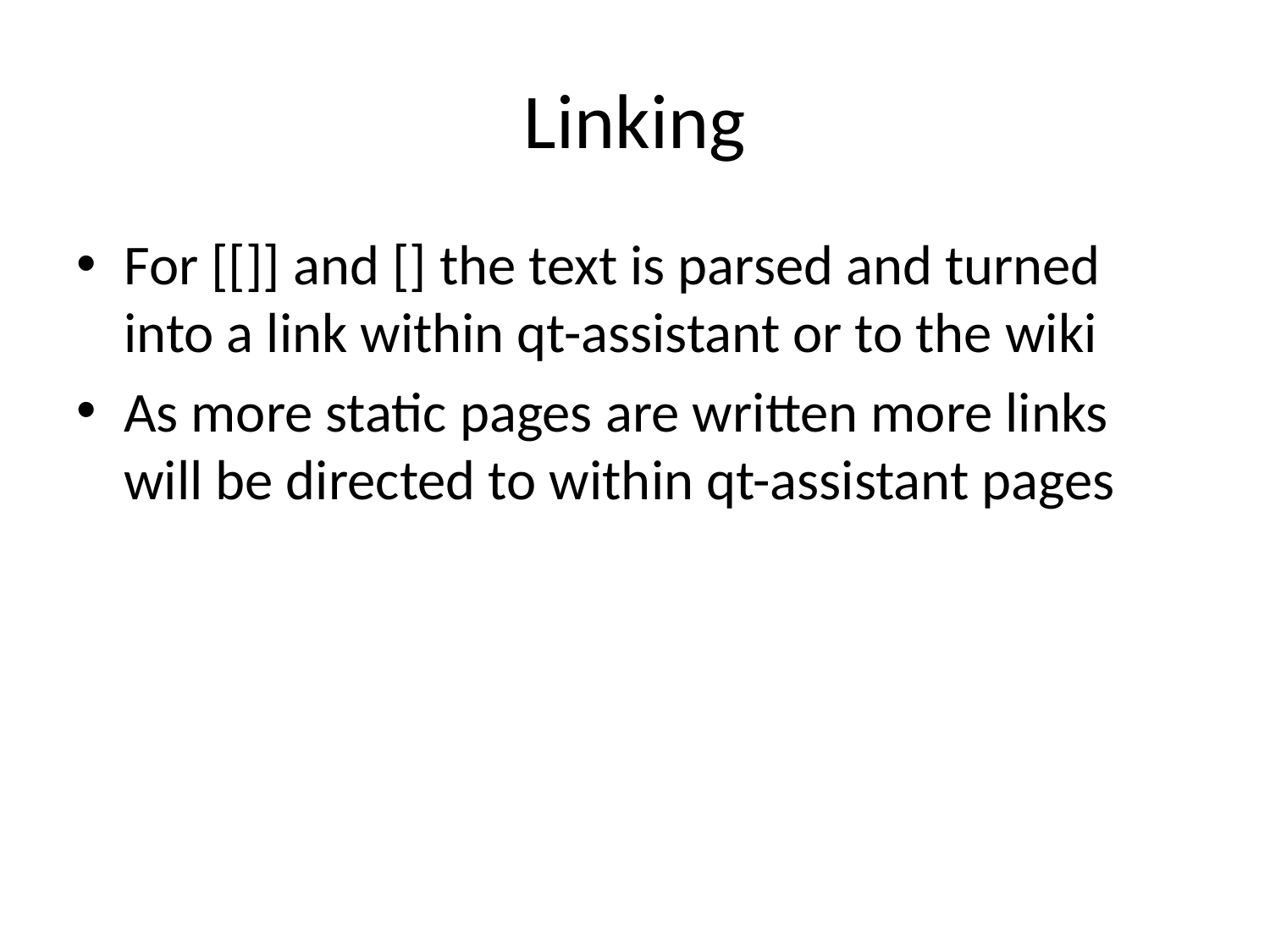

# Linking
For [[]] and [] the text is parsed and turned into a link within qt-assistant or to the wiki
As more static pages are written more links will be directed to within qt-assistant pages